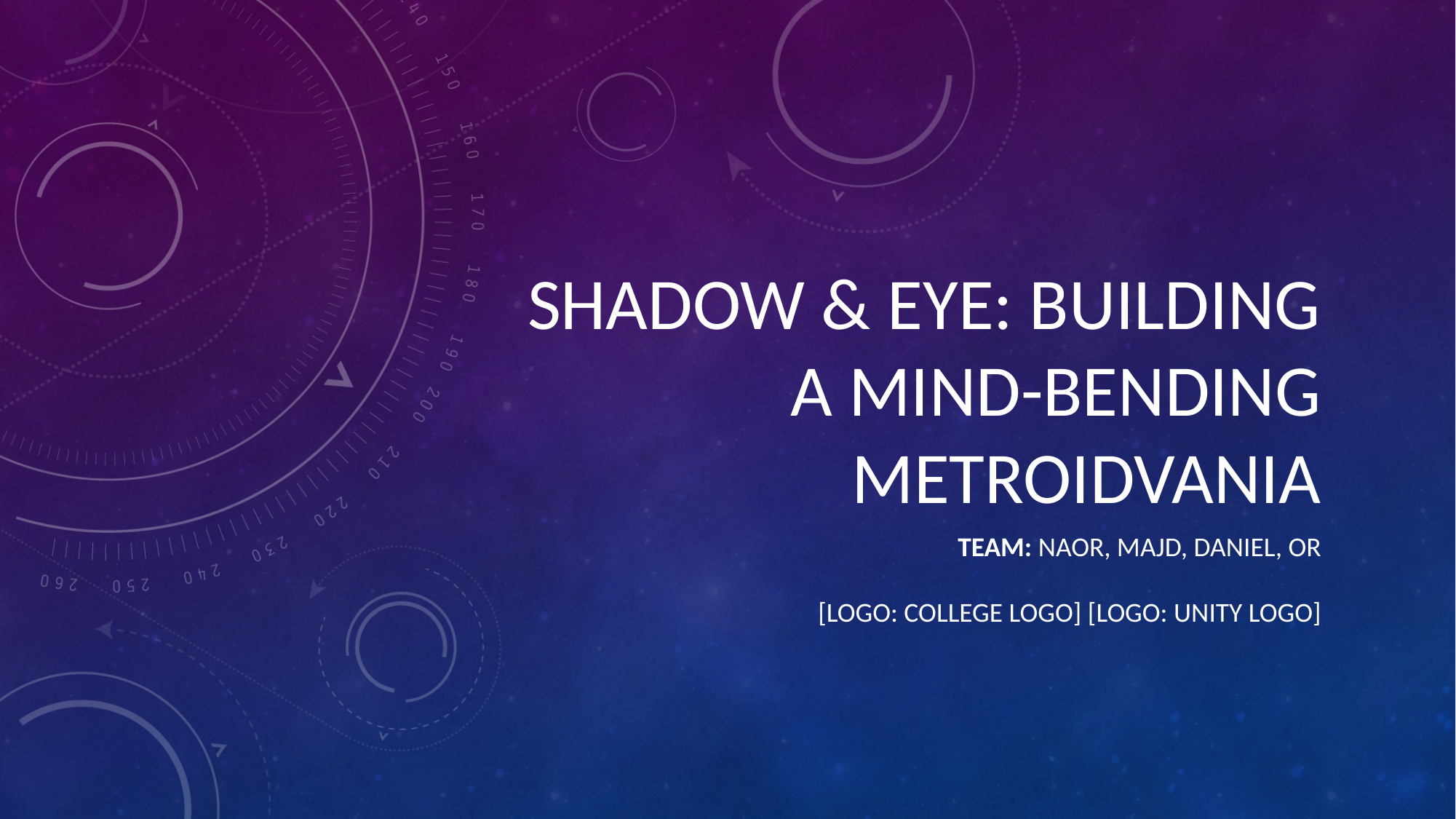

# Shadow & Eye: Building a Mind-Bending Metroidvania
Team: Naor, Majd, Daniel, Or
[LOGO: College Logo] [LOGO: Unity Logo]